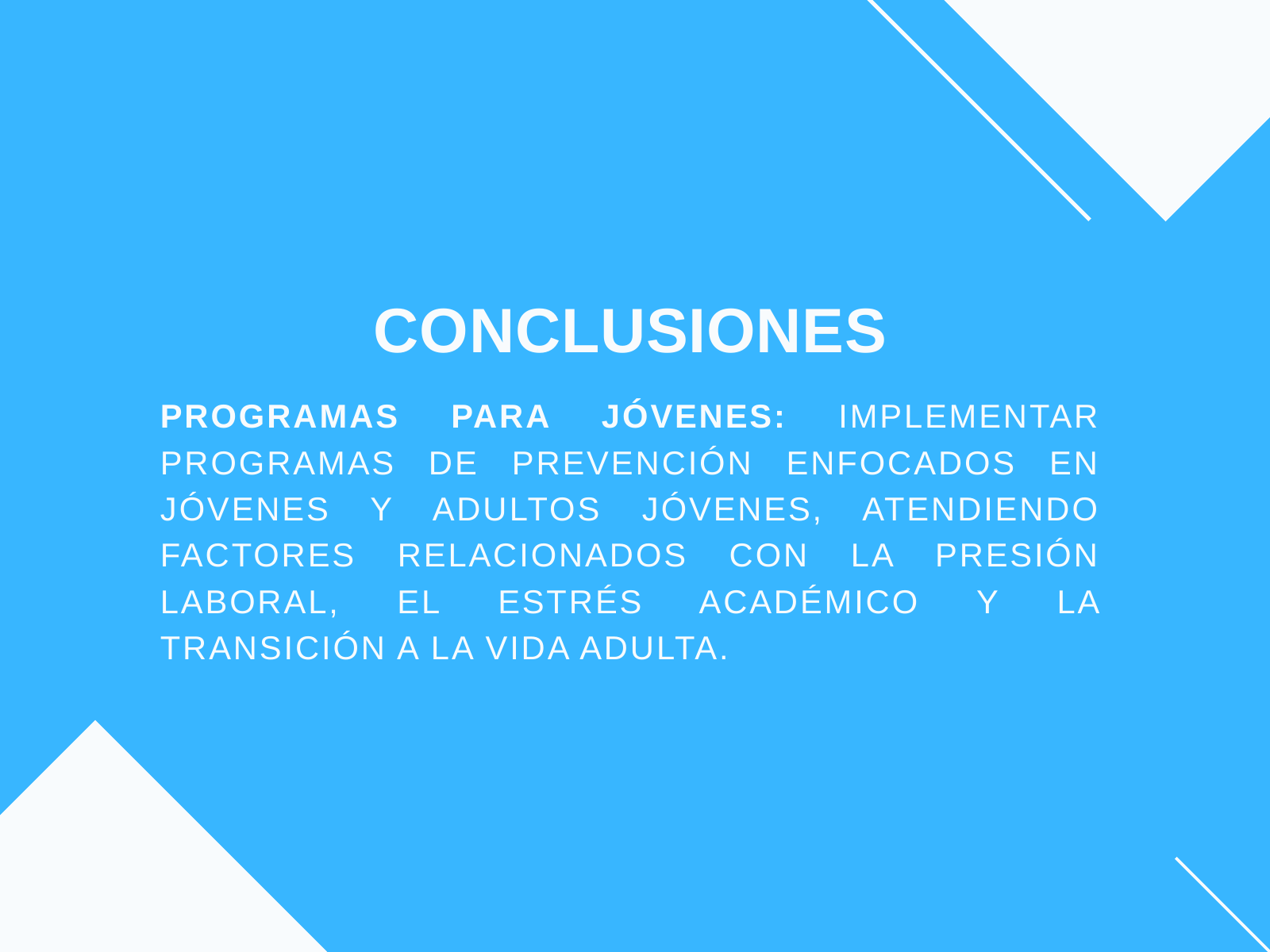

CONCLUSIONES
PROGRAMAS PARA JÓVENES: IMPLEMENTAR PROGRAMAS DE PREVENCIÓN ENFOCADOS EN JÓVENES Y ADULTOS JÓVENES, ATENDIENDO FACTORES RELACIONADOS CON LA PRESIÓN LABORAL, EL ESTRÉS ACADÉMICO Y LA TRANSICIÓN A LA VIDA ADULTA.